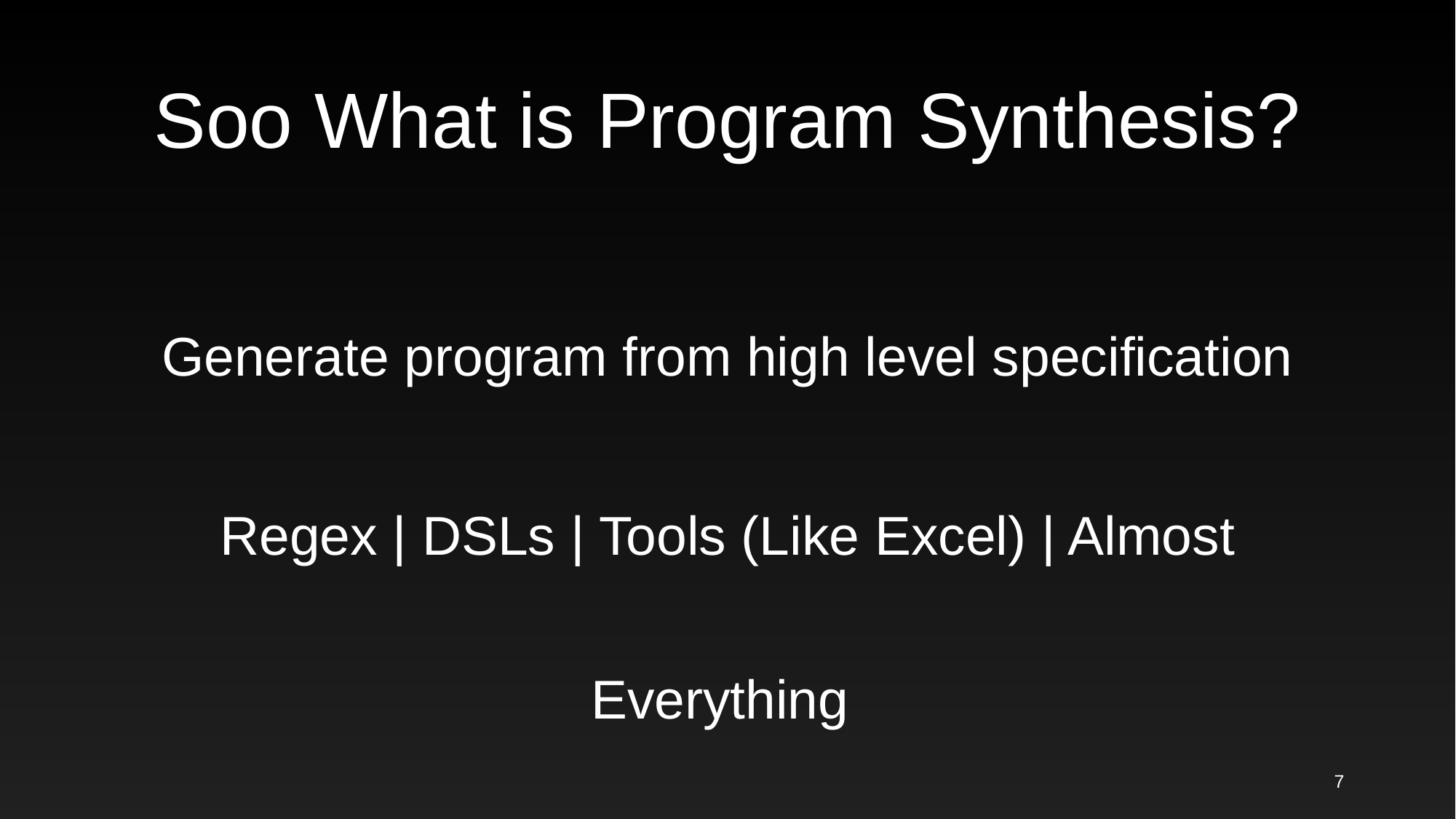

# Soo What is Program Synthesis?
Generate program from high level specification
Regex | DSLs | Tools (Like Excel) | Almost Everything
7